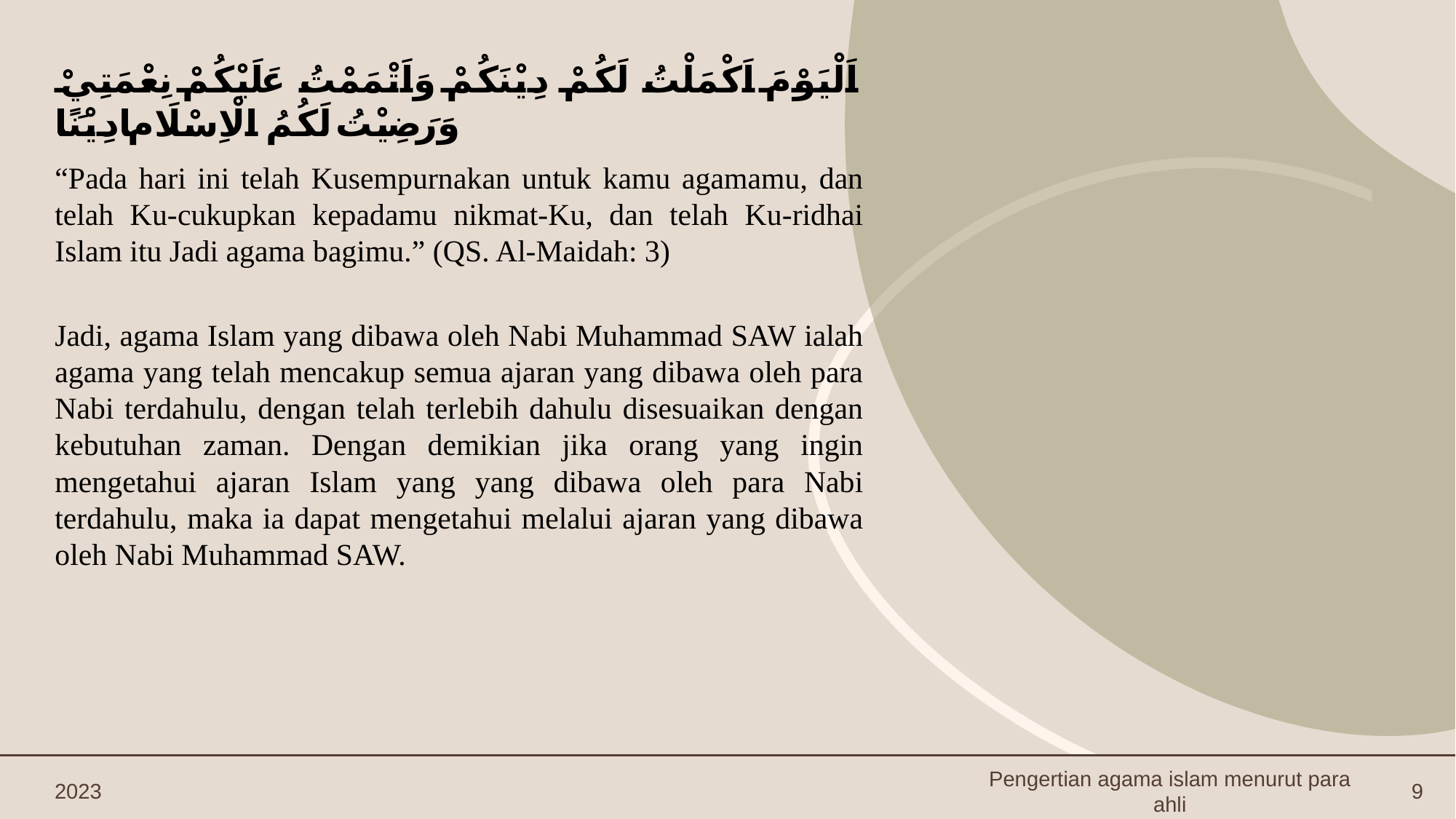

اَلْيَوْمَ اَكْمَلْتُ لَكُمْ دِيْنَكُمْ وَاَتْمَمْتُ عَلَيْكُمْ نِعْمَتِيْ وَرَضِيْتُ لَكُمُ الْاِسْلَامَ دِيْنًاۗ
“Pada hari ini telah Kusempurnakan untuk kamu agamamu, dan telah Ku-cukupkan kepadamu nikmat-Ku, dan telah Ku-ridhai Islam itu Jadi agama bagimu.” (QS. Al-Maidah: 3)
Jadi, agama Islam yang dibawa oleh Nabi Muhammad SAW ialah agama yang telah mencakup semua ajaran yang dibawa oleh para Nabi terdahulu, dengan telah terlebih dahulu disesuaikan dengan kebutuhan zaman. Dengan demikian jika orang yang ingin mengetahui ajaran Islam yang yang dibawa oleh para Nabi terdahulu, maka ia dapat mengetahui melalui ajaran yang dibawa oleh Nabi Muhammad SAW.

2023
Pengertian agama islam menurut para ahli
9